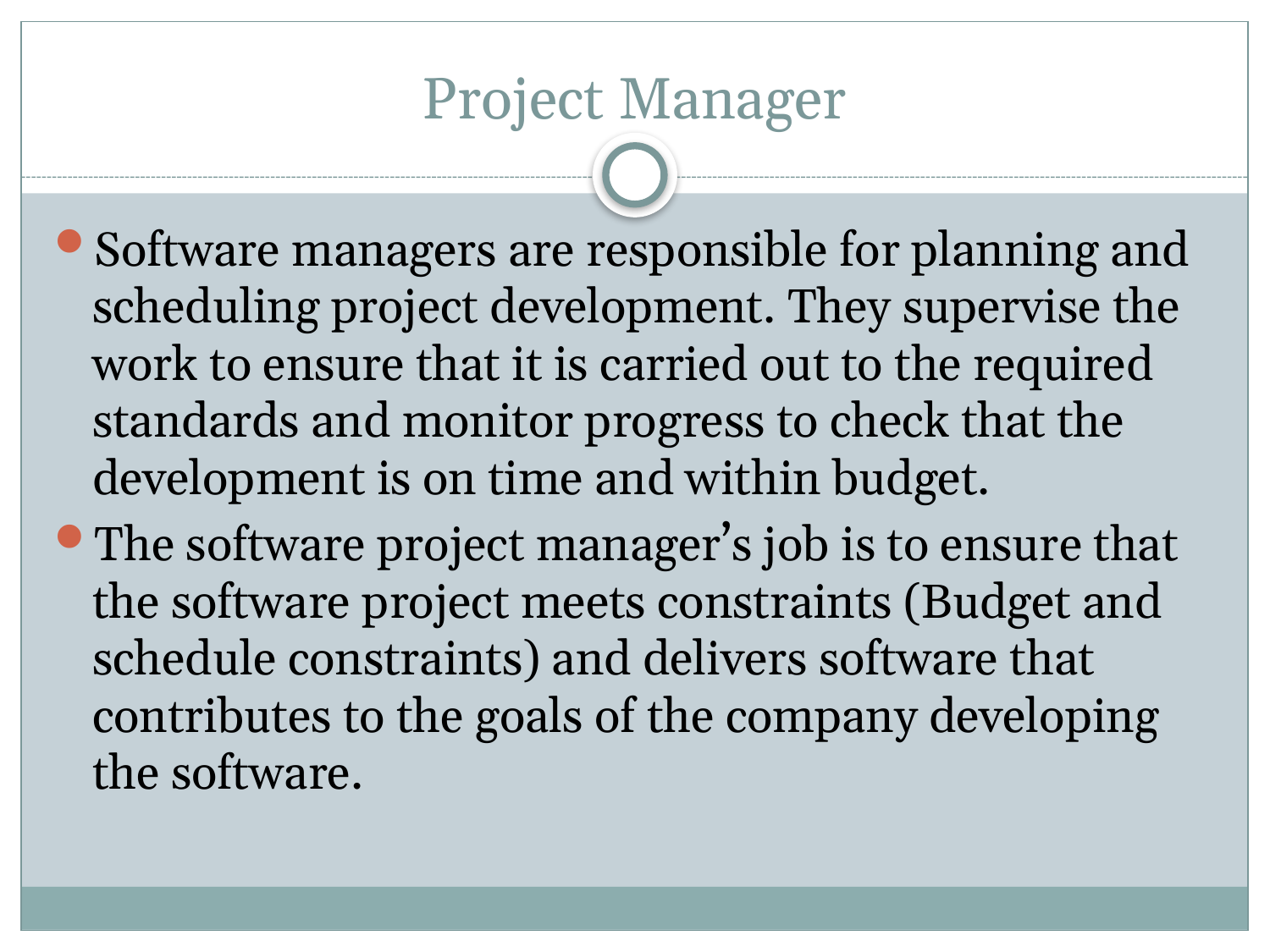

# Project Manager
Software managers are responsible for planning and scheduling project development. They supervise the work to ensure that it is carried out to the required standards and monitor progress to check that the development is on time and within budget.
The software project manager’s job is to ensure that the software project meets constraints (Budget and schedule constraints) and delivers software that contributes to the goals of the company developing the software.